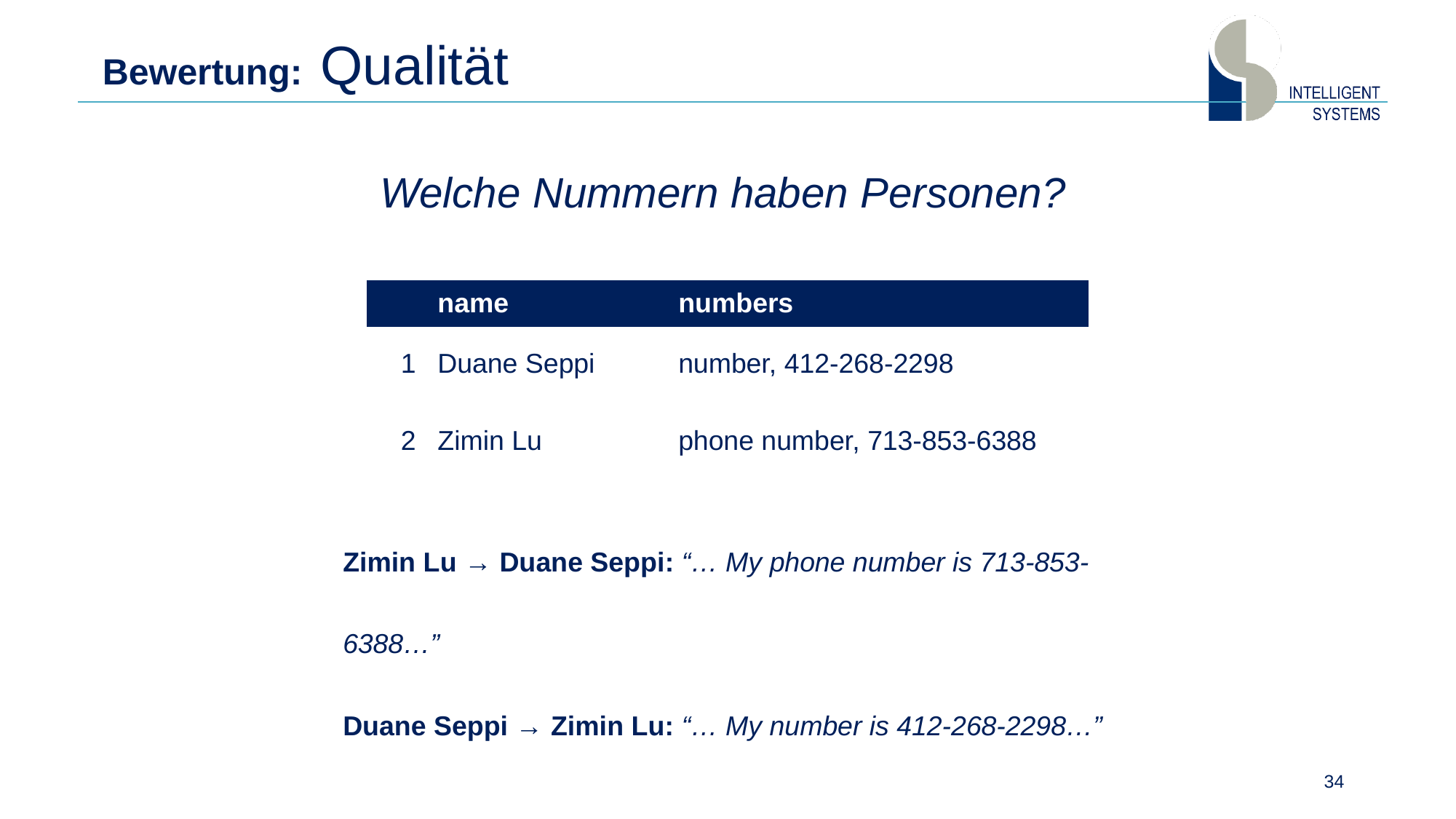

# Bewertung:	Qualität
Welche Nummern haben Personen?
|  | name | numbers |
| --- | --- | --- |
| 1 | Duane Seppi | number, 412-268-2298 |
| 2 | Zimin Lu | phone number, 713-853-6388 |
Zimin Lu → Duane Seppi: “… My phone number is 713-853-6388…”
Duane Seppi → Zimin Lu: “… My number is 412-268-2298…”
34